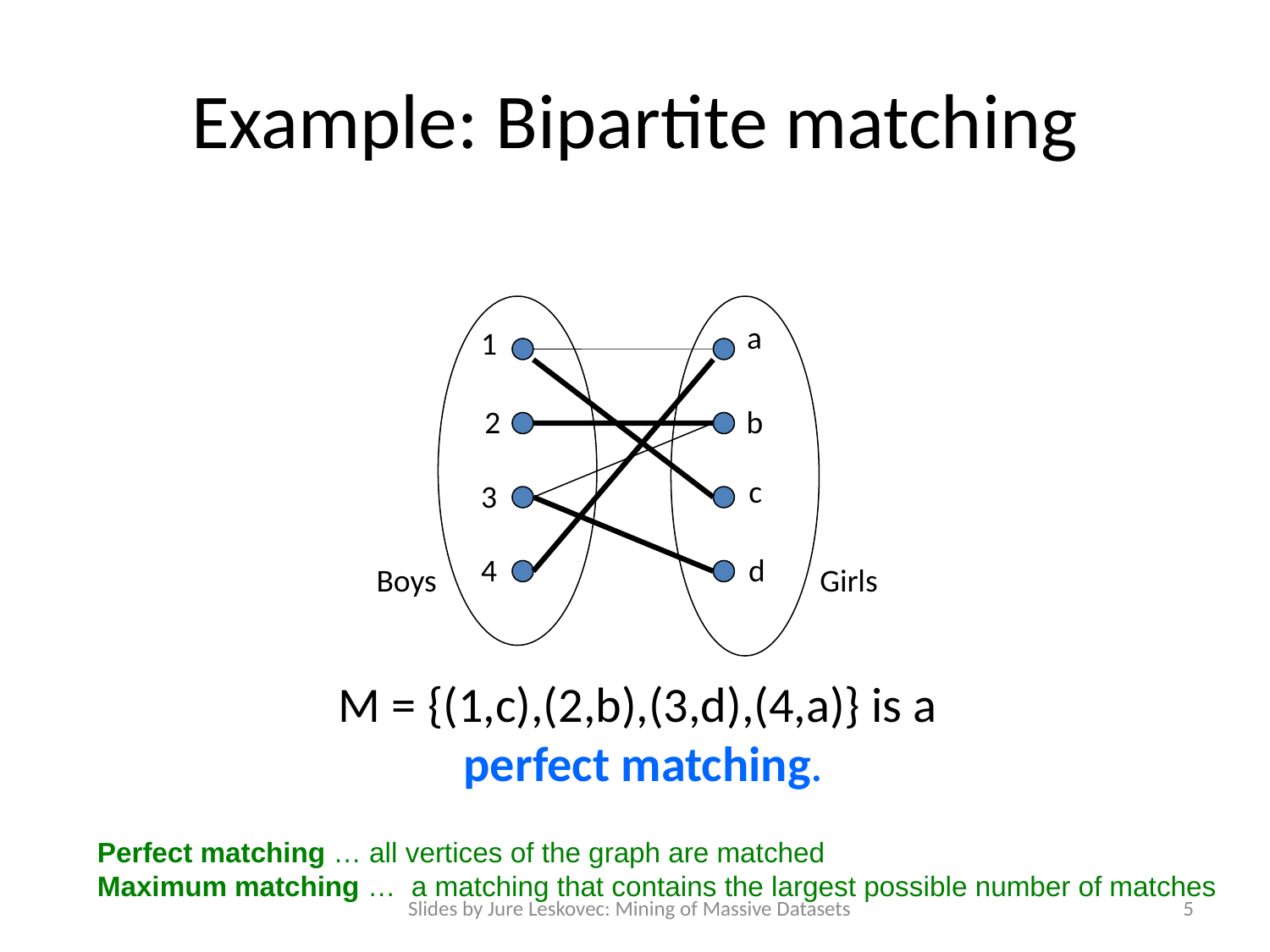

# Example: Bipartite matching

a
1

2
b

c
3

4
d
Boys
Girls

M = {(1,c),(2,b),(3,d),(4,a)} is a
perfect matching.
Perfect matching … all vertices of the graph are matched
Maximum matching …  a matching that contains the largest possible number of matches
Slides by Jure Leskovec: Mining of Massive Datasets
5